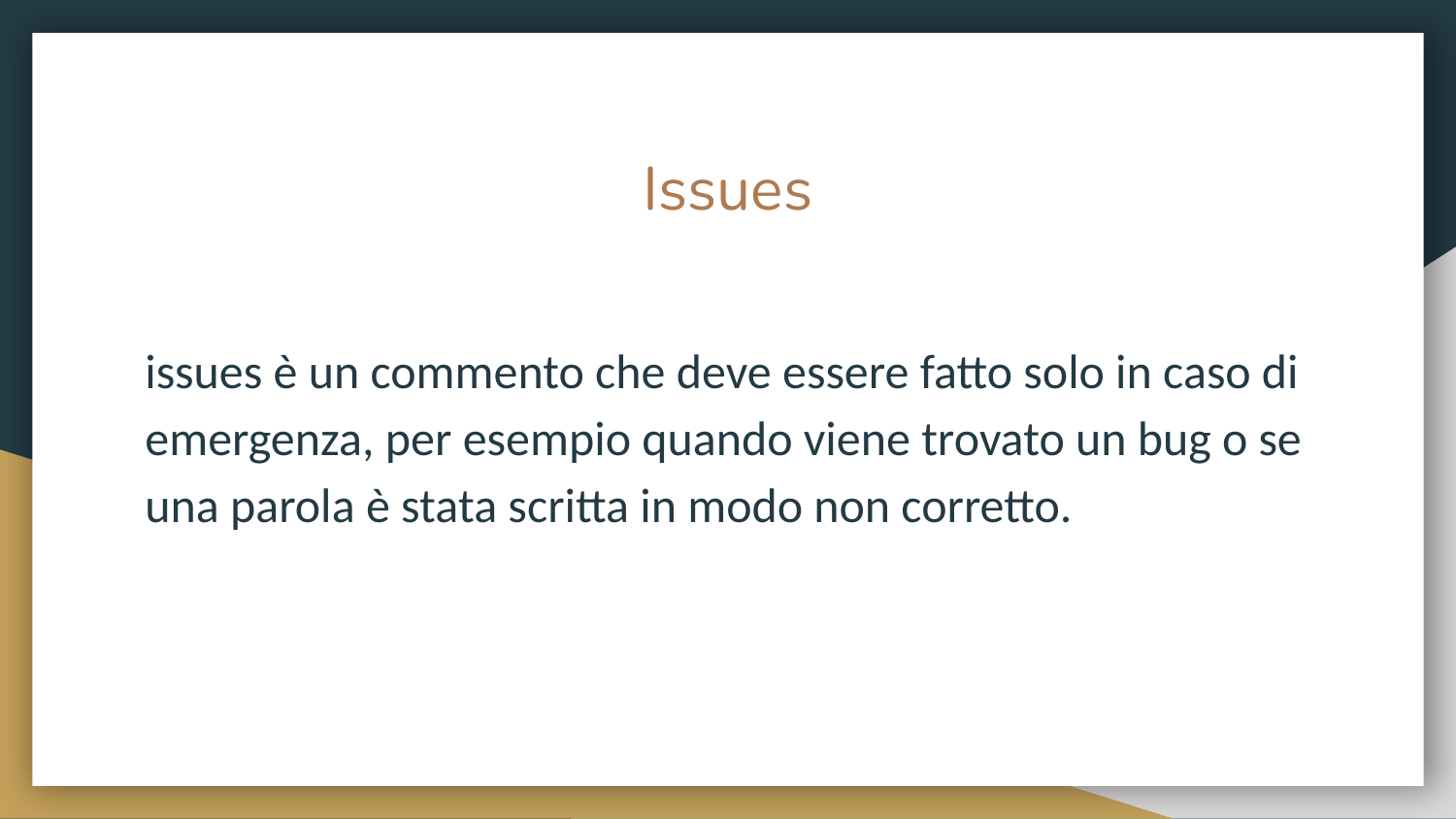

# Issues
issues è un commento che deve essere fatto solo in caso di emergenza, per esempio quando viene trovato un bug o se una parola è stata scritta in modo non corretto.